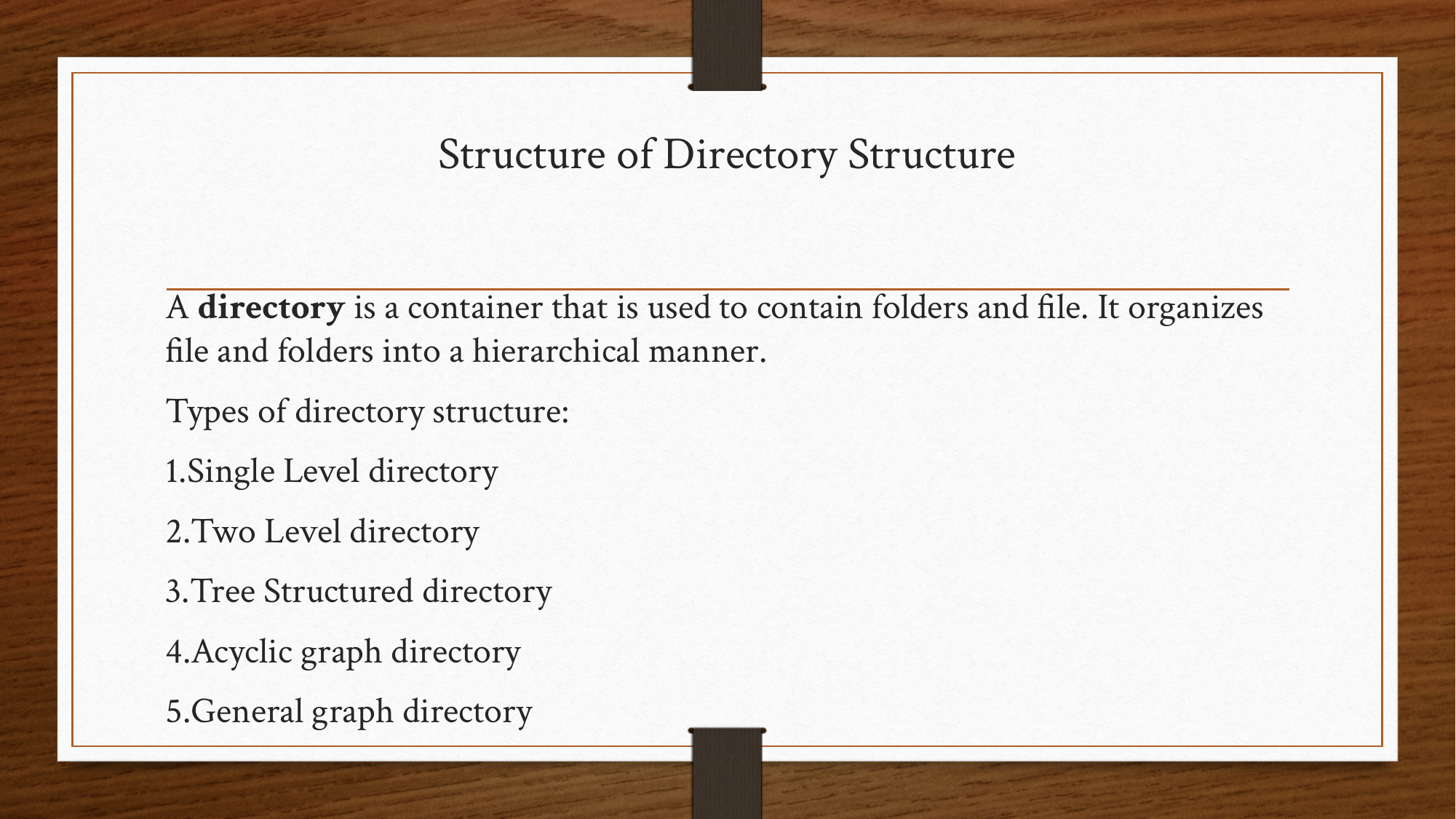

# Structure of Directory Structure

A directory is a container that is used to contain folders and file. It organizes file and folders into a hierarchical manner.
Types of directory structure:
1.Single Level directory
2.Two Level directory
3.Tree Structured directory
4.Acyclic graph directory
5.General graph directory